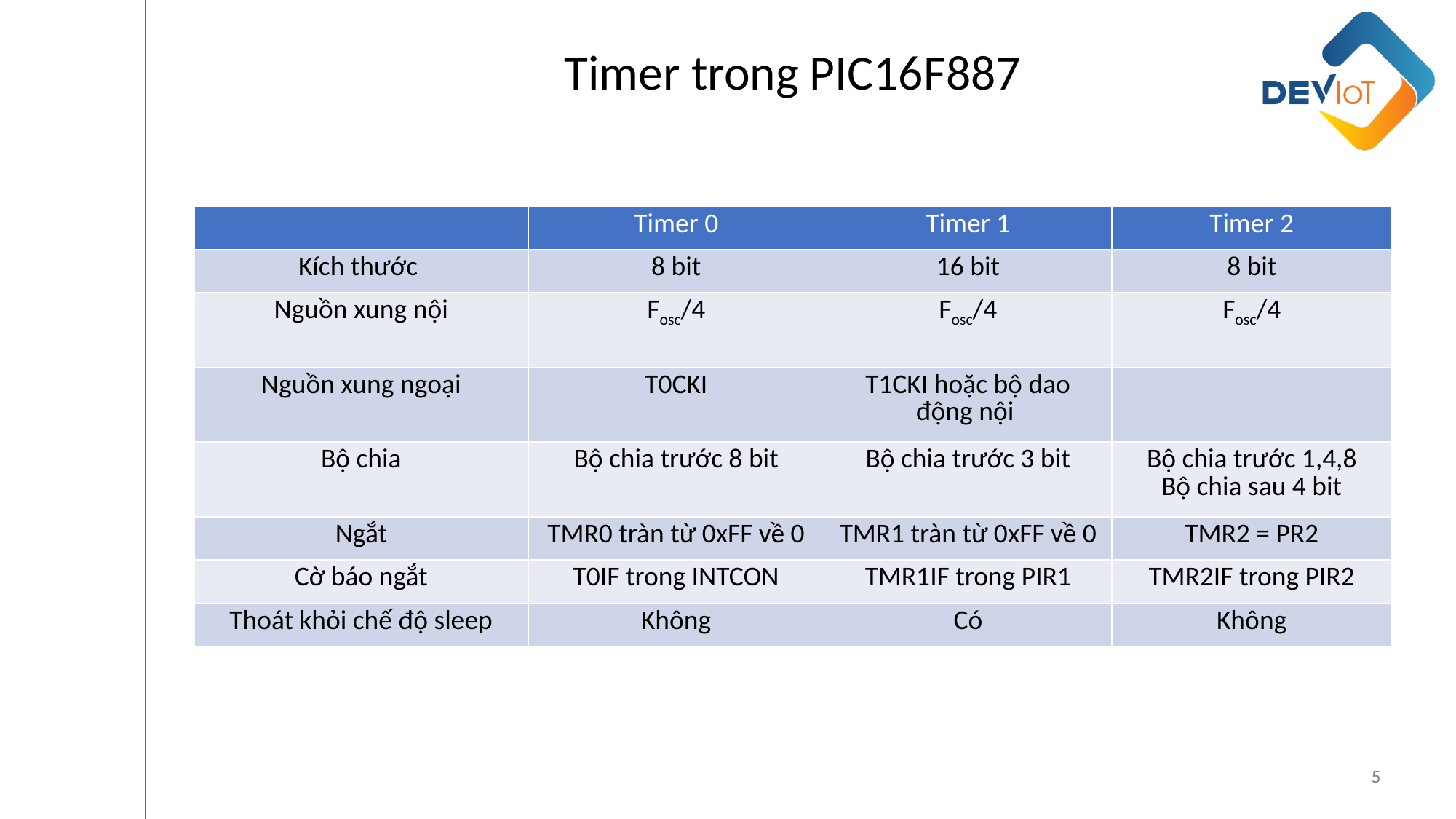

Timer trong PIC16F887
|  | Timer 0 | Timer 1 | Timer 2 |
| --- | --- | --- | --- |
| Kích thước | 8 bit | 16 bit | 8 bit |
| Nguồn xung nội | Fosc/4 | Fosc/4 | Fosc/4 |
| Nguồn xung ngoại | T0CKI | T1CKI hoặc bộ dao động nội |  |
| Bộ chia | Bộ chia trước 8 bit | Bộ chia trước 3 bit | Bộ chia trước 1,4,8 Bộ chia sau 4 bit |
| Ngắt | TMR0 tràn từ 0xFF về 0 | TMR1 tràn từ 0xFF về 0 | TMR2 = PR2 |
| Cờ báo ngắt | T0IF trong INTCON | TMR1IF trong PIR1 | TMR2IF trong PIR2 |
| Thoát khỏi chế độ sleep | Không | Có | Không |
5
5